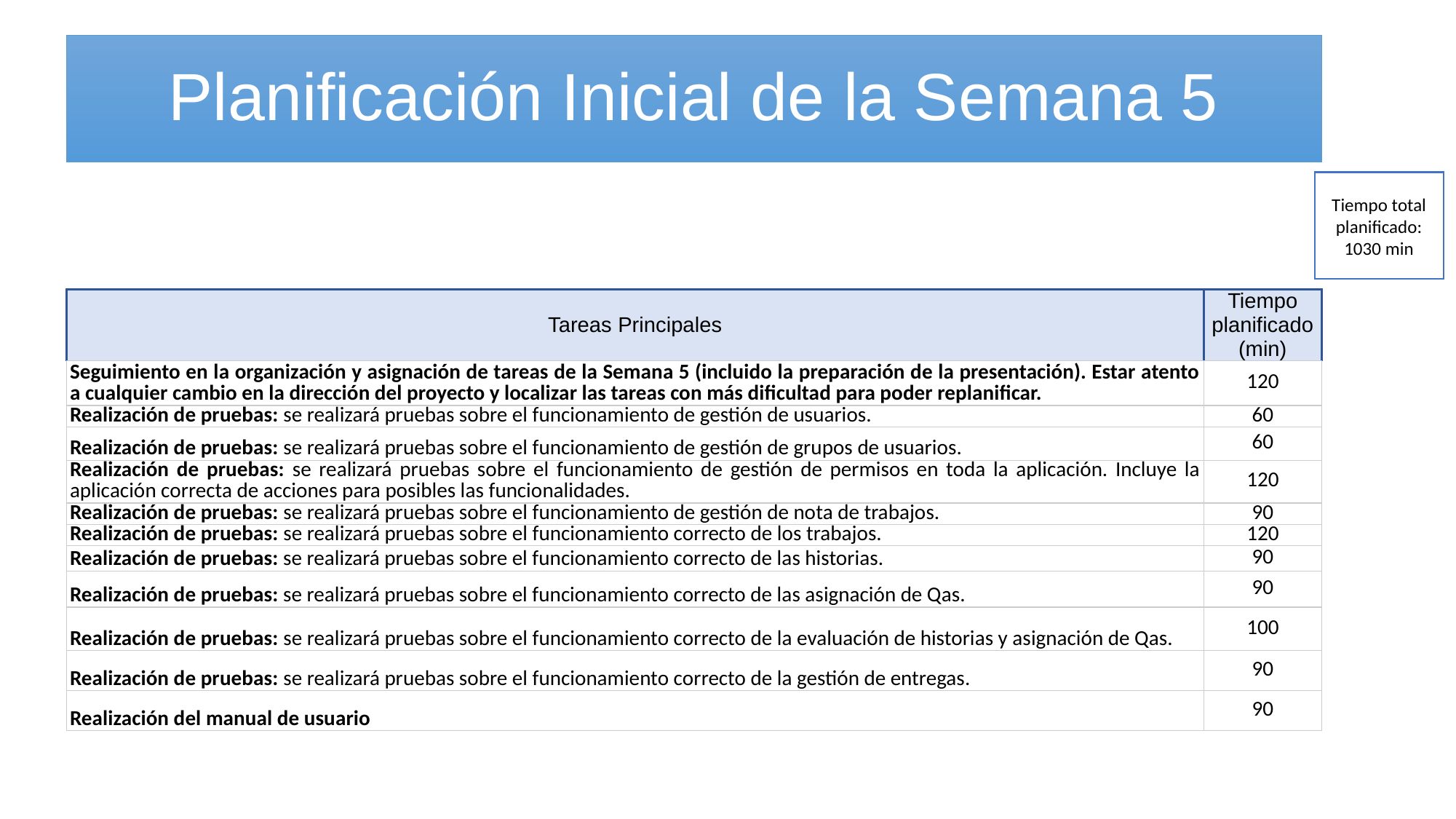

# Planificación Inicial de la Semana 5
Tiempo total planificado: 1030 min
| Tareas Principales | Tiempo planificado (min) |
| --- | --- |
| Seguimiento en la organización y asignación de tareas de la Semana 5 (incluido la preparación de la presentación). Estar atento a cualquier cambio en la dirección del proyecto y localizar las tareas con más dificultad para poder replanificar. | 120 |
| Realización de pruebas: se realizará pruebas sobre el funcionamiento de gestión de usuarios. | 60 |
| Realización de pruebas: se realizará pruebas sobre el funcionamiento de gestión de grupos de usuarios. | 60 |
| Realización de pruebas: se realizará pruebas sobre el funcionamiento de gestión de permisos en toda la aplicación. Incluye la aplicación correcta de acciones para posibles las funcionalidades. | 120 |
| Realización de pruebas: se realizará pruebas sobre el funcionamiento de gestión de nota de trabajos. | 90 |
| Realización de pruebas: se realizará pruebas sobre el funcionamiento correcto de los trabajos. | 120 |
| Realización de pruebas: se realizará pruebas sobre el funcionamiento correcto de las historias. | 90 |
| Realización de pruebas: se realizará pruebas sobre el funcionamiento correcto de las asignación de Qas. | 90 |
| Realización de pruebas: se realizará pruebas sobre el funcionamiento correcto de la evaluación de historias y asignación de Qas. | 100 |
| Realización de pruebas: se realizará pruebas sobre el funcionamiento correcto de la gestión de entregas. | 90 |
| Realización del manual de usuario | 90 |